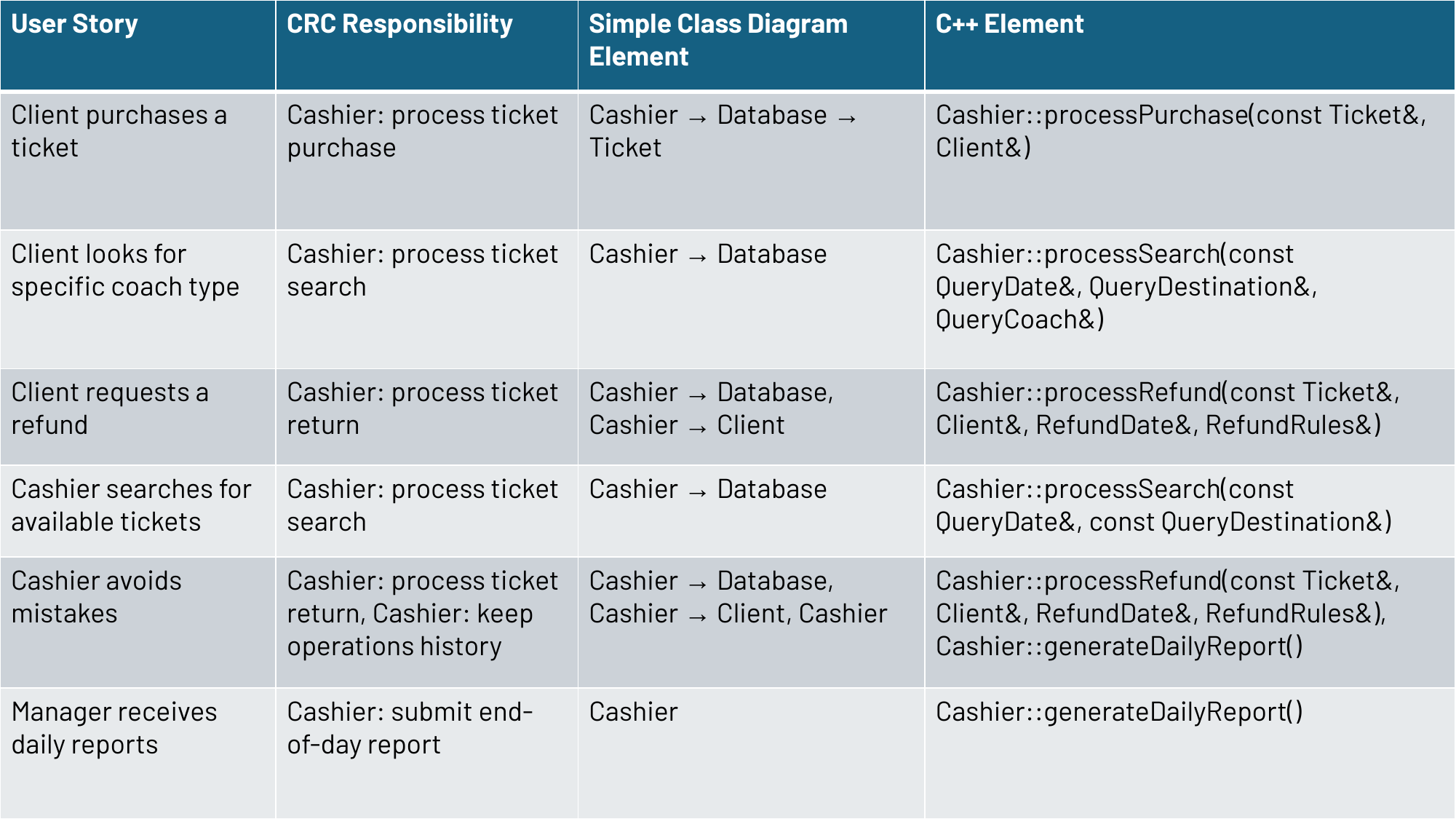

| User Story | CRC Responsibility | Simple Class Diagram Element | C++ Element |
| --- | --- | --- | --- |
| Client purchases a ticket | Cashier: process ticket purchase | Cashier → Database → Ticket | Cashier::processPurchase(const Ticket&, Client&) |
| Client looks for specific coach type | Cashier: process ticket search | Cashier → Database | Cashier::processSearch(const QueryDate&, QueryDestination&, QueryCoach&) |
| Client requests a refund | Cashier: process ticket return | Cashier → Database, Cashier → Client | Cashier::processRefund(const Ticket&, Client&, RefundDate&, RefundRules&) |
| Cashier searches for available tickets | Cashier: process ticket search | Cashier → Database | Cashier::processSearch(const QueryDate&, const QueryDestination&) |
| Cashier avoids mistakes | Cashier: process ticket return, Cashier: keep operations history | Cashier → Database, Cashier → Client, Cashier | Cashier::processRefund(const Ticket&, Client&, RefundDate&, RefundRules&), Cashier::generateDailyReport() |
| Manager receives daily reports | Cashier: submit end-of-day report | Cashier | Cashier::generateDailyReport() |